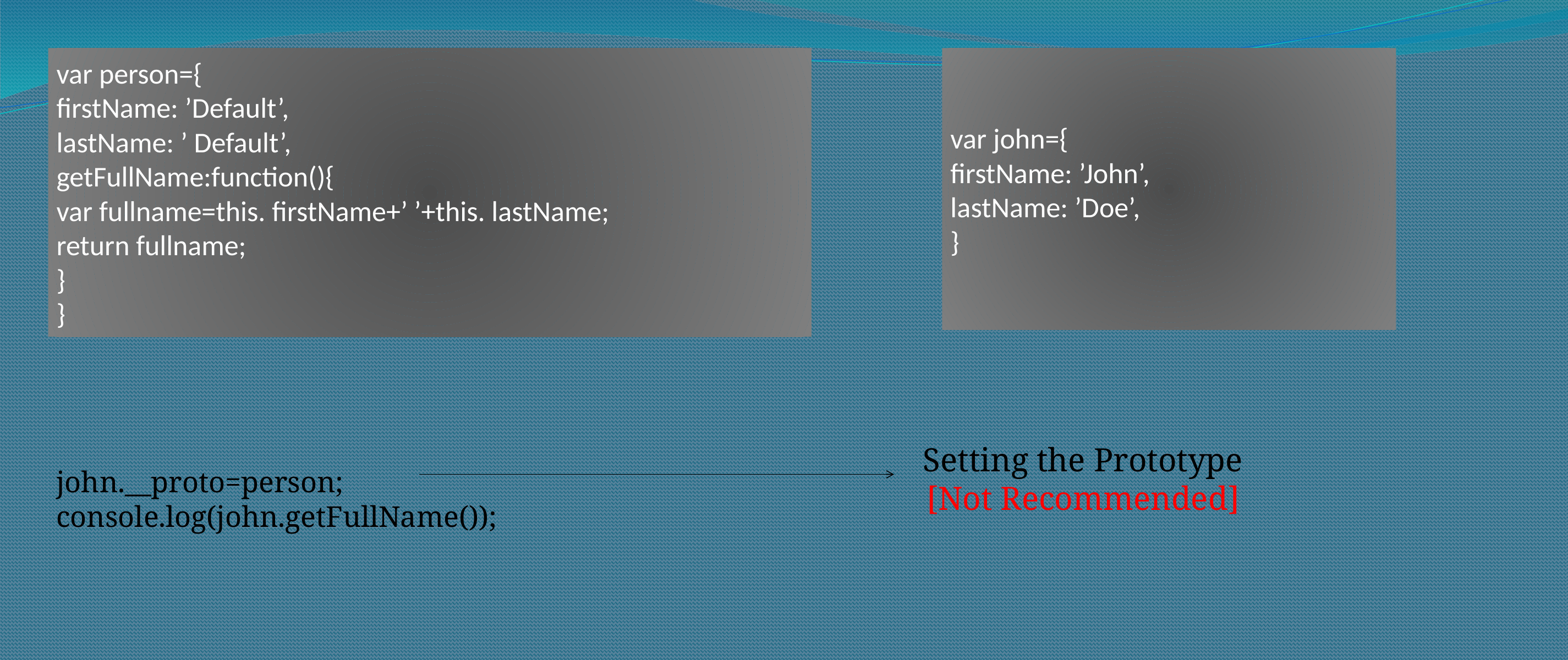

var john={
firstName: ’John’,
lastName: ’Doe’,
}
var person={
firstName: ’Default’,
lastName: ’ Default’,
getFullName:function(){
var fullname=this. firstName+’ ’+this. lastName;
return fullname;
}
}
john.__proto=person;
console.log(john.getFullName());
Setting the Prototype
[Not Recommended]